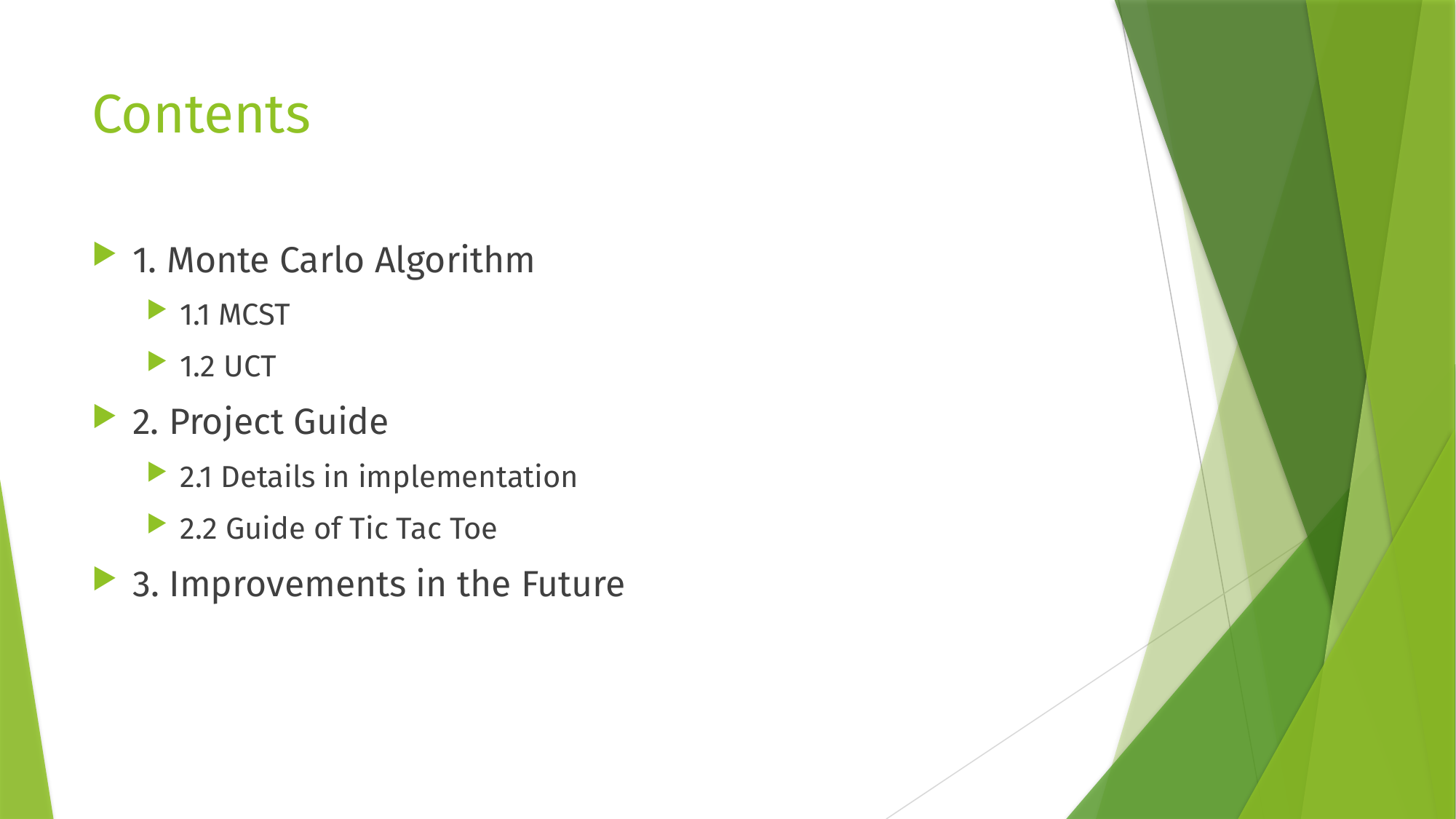

# Contents
1. Monte Carlo Algorithm
1.1 MCST
1.2 UCT
2. Project Guide
2.1 Details in implementation
2.2 Guide of Tic Tac Toe
3. Improvements in the Future